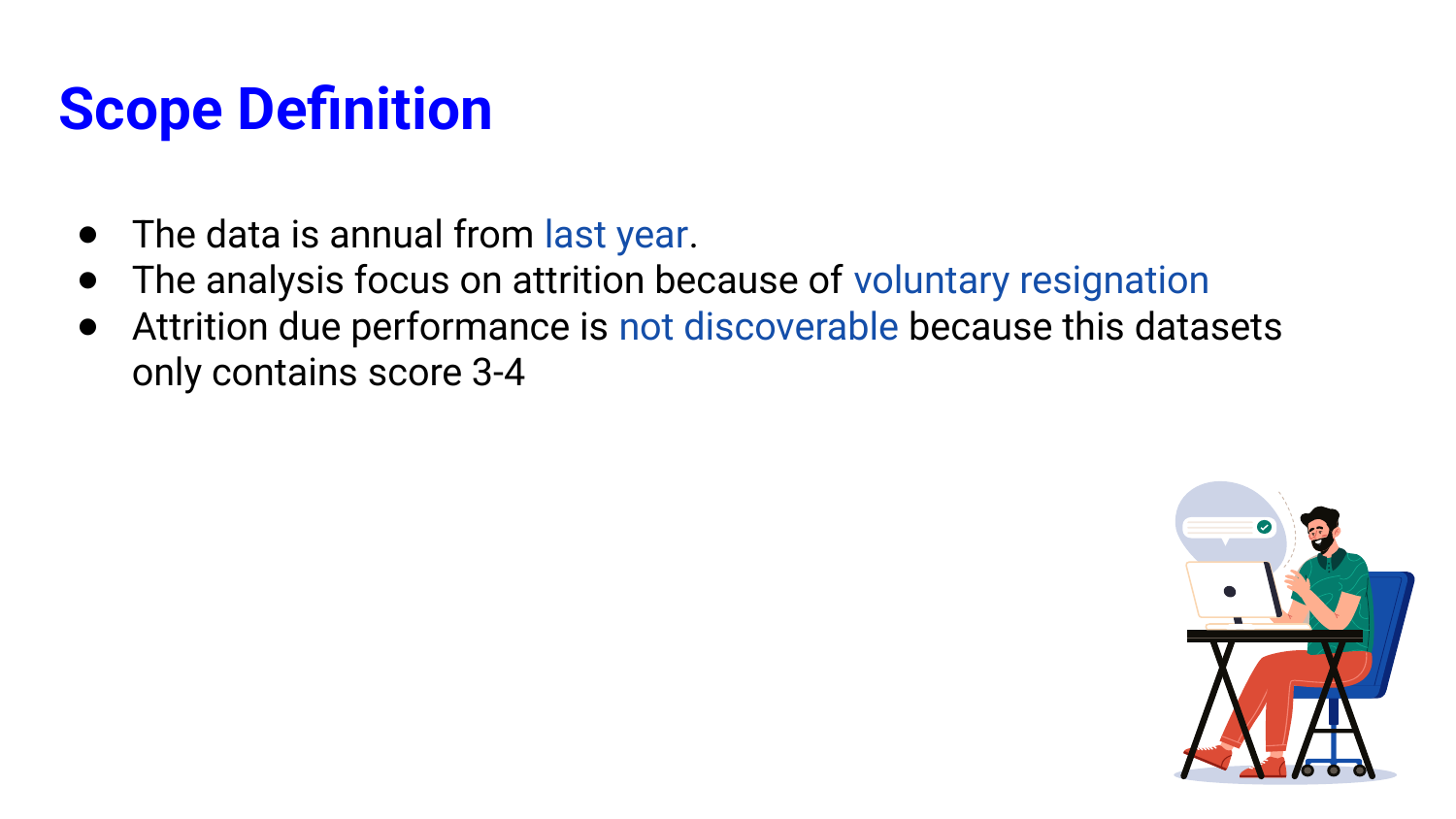

Scope Definition
The data is annual from last year.
The analysis focus on attrition because of voluntary resignation
Attrition due performance is not discoverable because this datasets only contains score 3-4